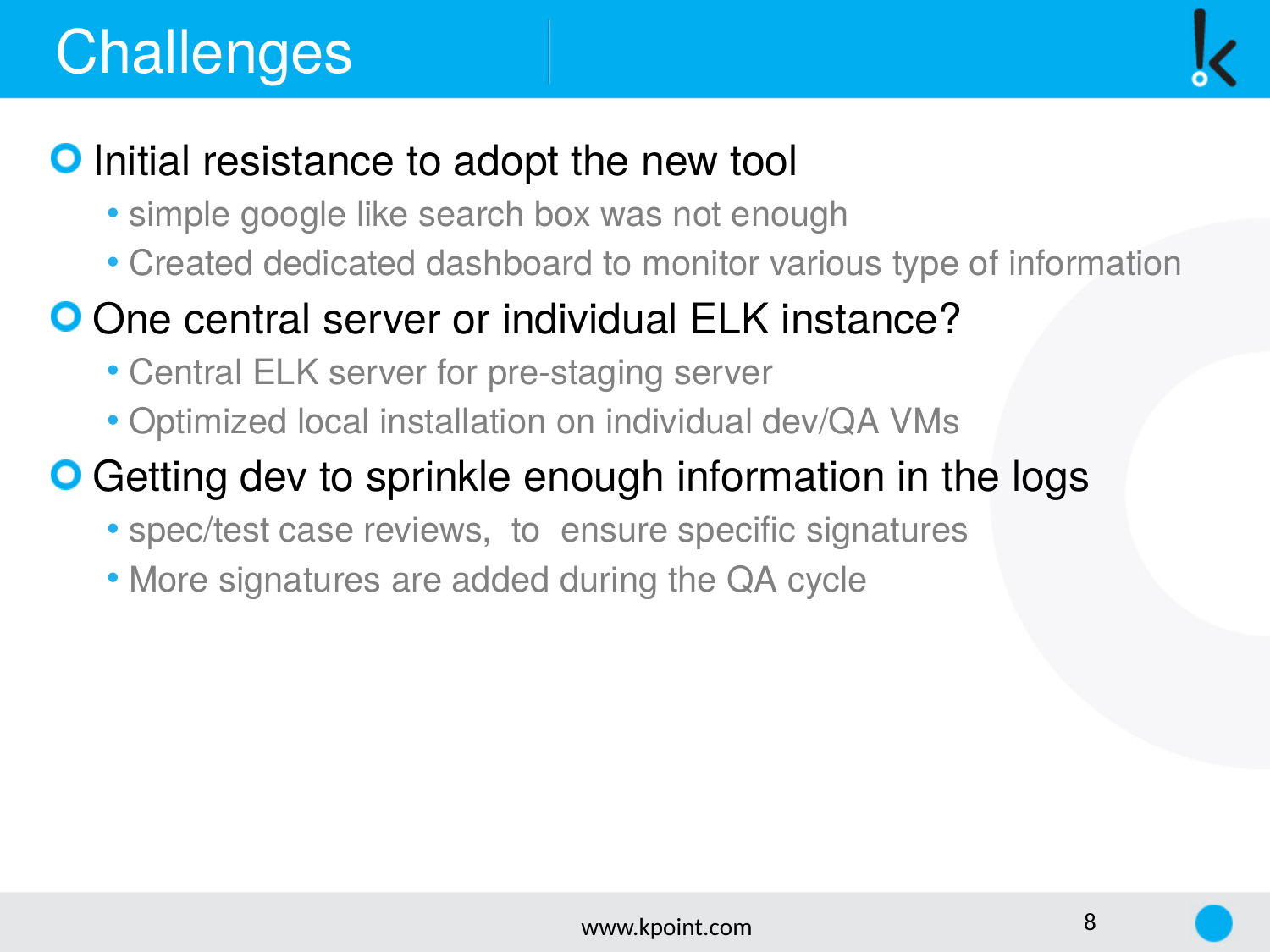

Challenges
 Initial resistance to adopt the new tool
 simple google like search box was not enough
 Created dedicated dashboard to monitor various type of information
 One central server or individual ELK instance?
 Central ELK server for pre-staging server
 Optimized local installation on individual dev/QA VMs
 Getting dev to sprinkle enough information in the logs
 spec/test case reviews,  to  ensure specific signatures
 More signatures are added during the QA cycle
www.kpoint.com
8